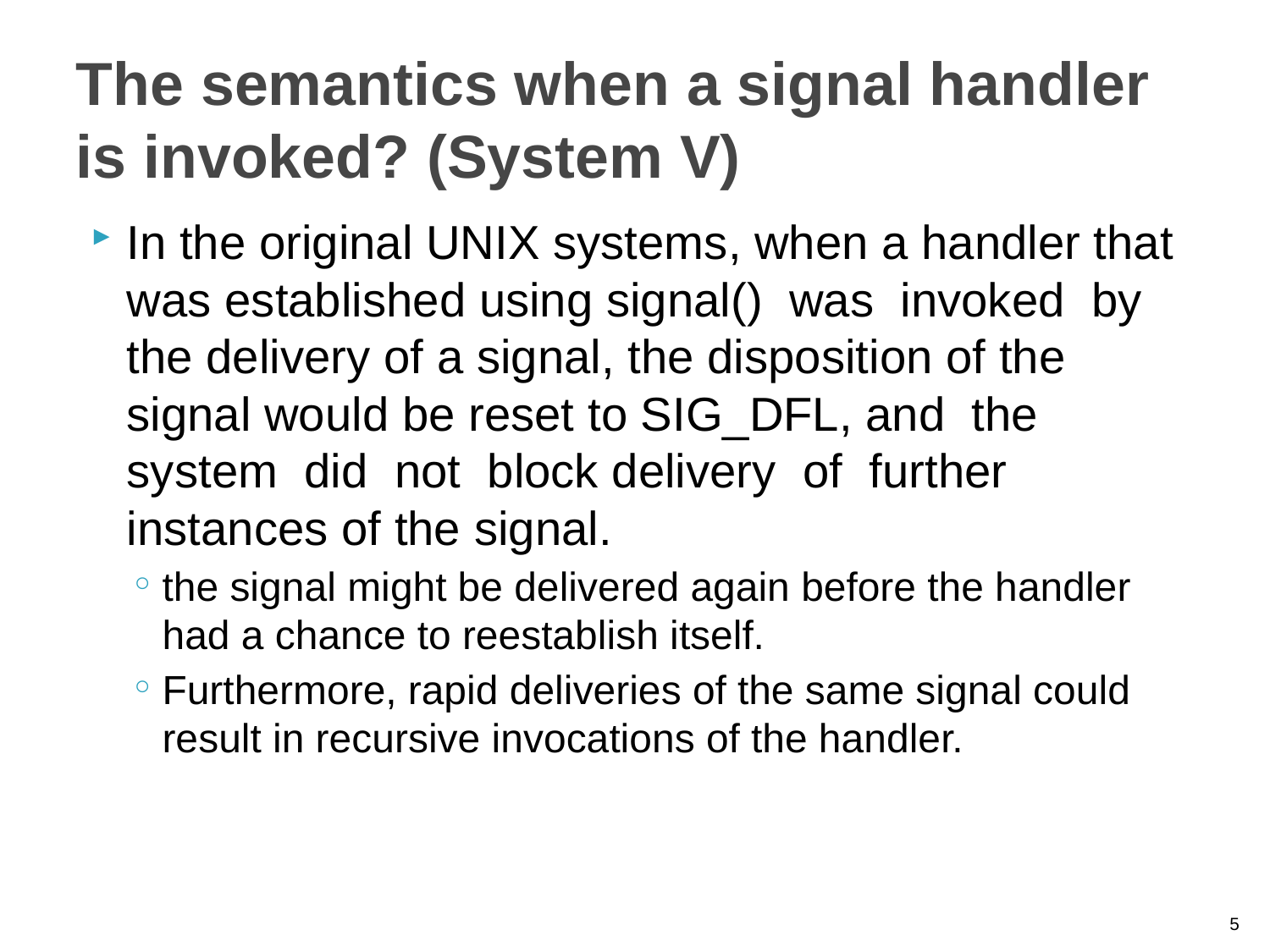

# The semantics when a signal handler is invoked? (System V)
In the original UNIX systems, when a handler that was established using signal()  was  invoked  by the delivery of a signal, the disposition of the signal would be reset to SIG_DFL, and  the  system  did  not  block delivery  of  further  instances of the signal.
the signal might be delivered again before the handler had a chance to reestablish itself.
Furthermore, rapid deliveries of the same signal could result in recursive invocations of the handler.
5